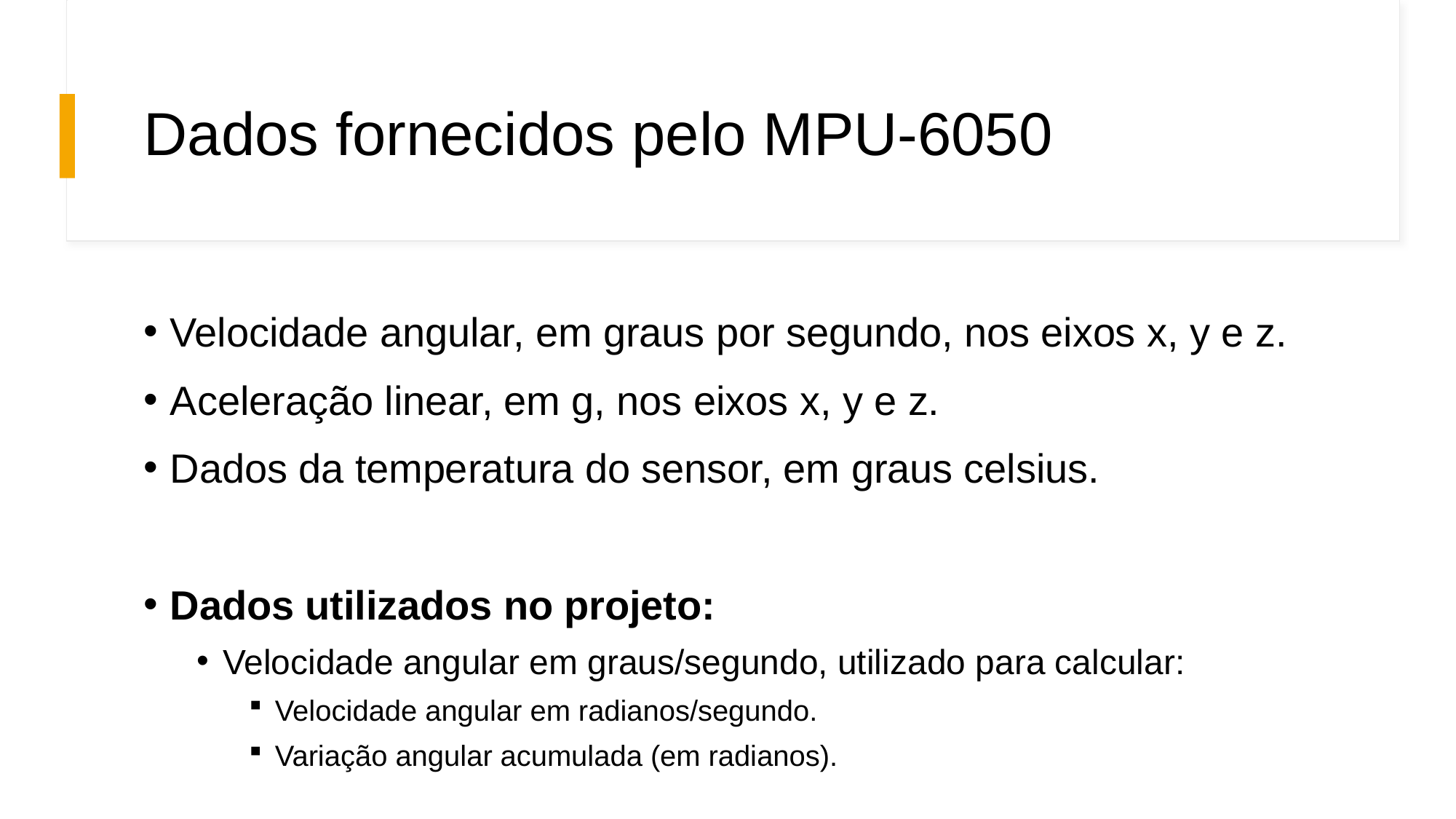

# Dados fornecidos pelo MPU-6050
Velocidade angular, em graus por segundo, nos eixos x, y e z.
Aceleração linear, em g, nos eixos x, y e z.
Dados da temperatura do sensor, em graus celsius.

Dados utilizados no projeto:
Velocidade angular em graus/segundo, utilizado para calcular:
Velocidade angular em radianos/segundo.
Variação angular acumulada (em radianos).